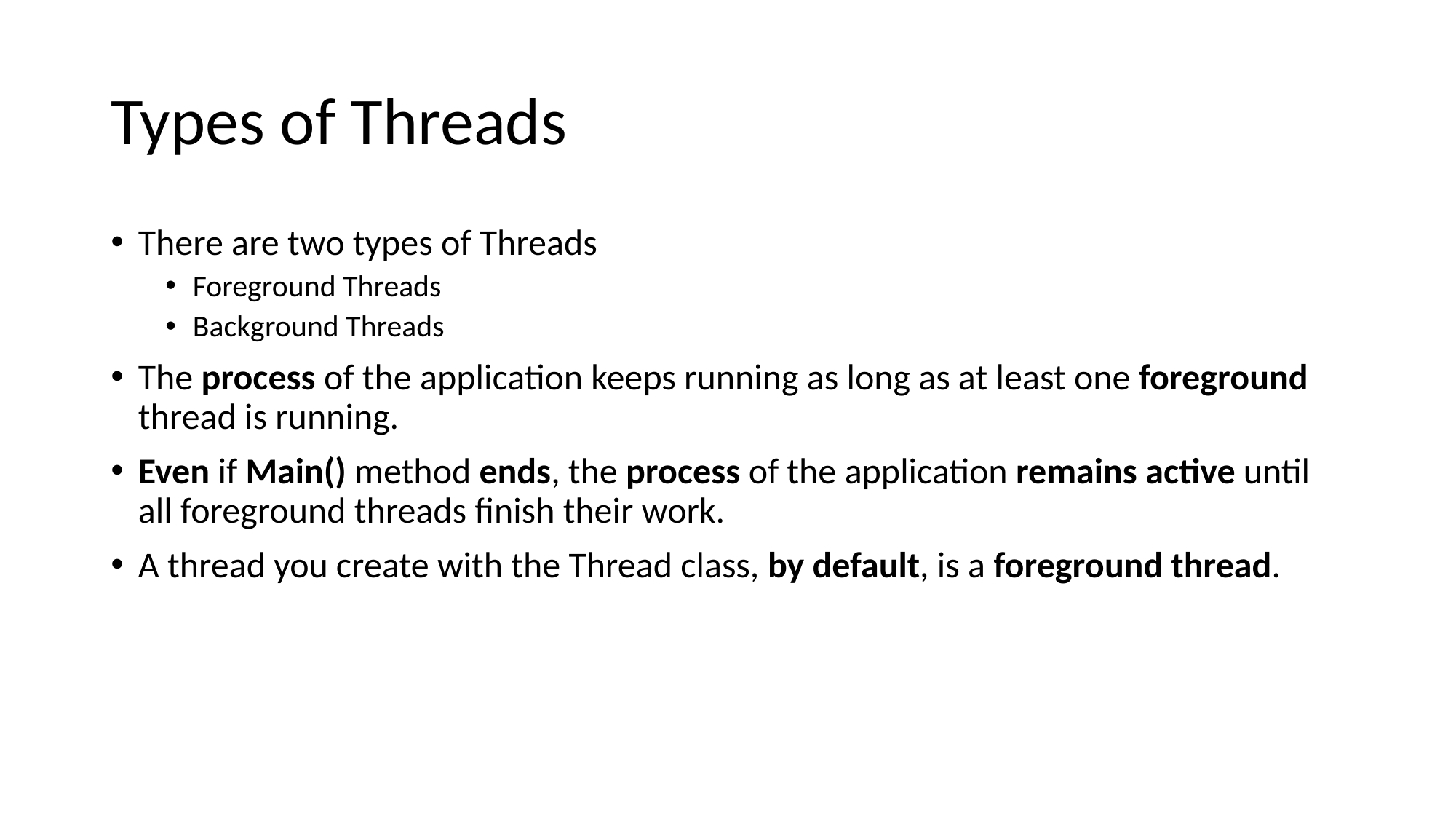

# Types of Threads
There are two types of Threads
Foreground Threads
Background Threads
The process of the application keeps running as long as at least one foreground thread is running.
Even if Main() method ends, the process of the application remains active until all foreground threads finish their work.
A thread you create with the Thread class, by default, is a foreground thread.